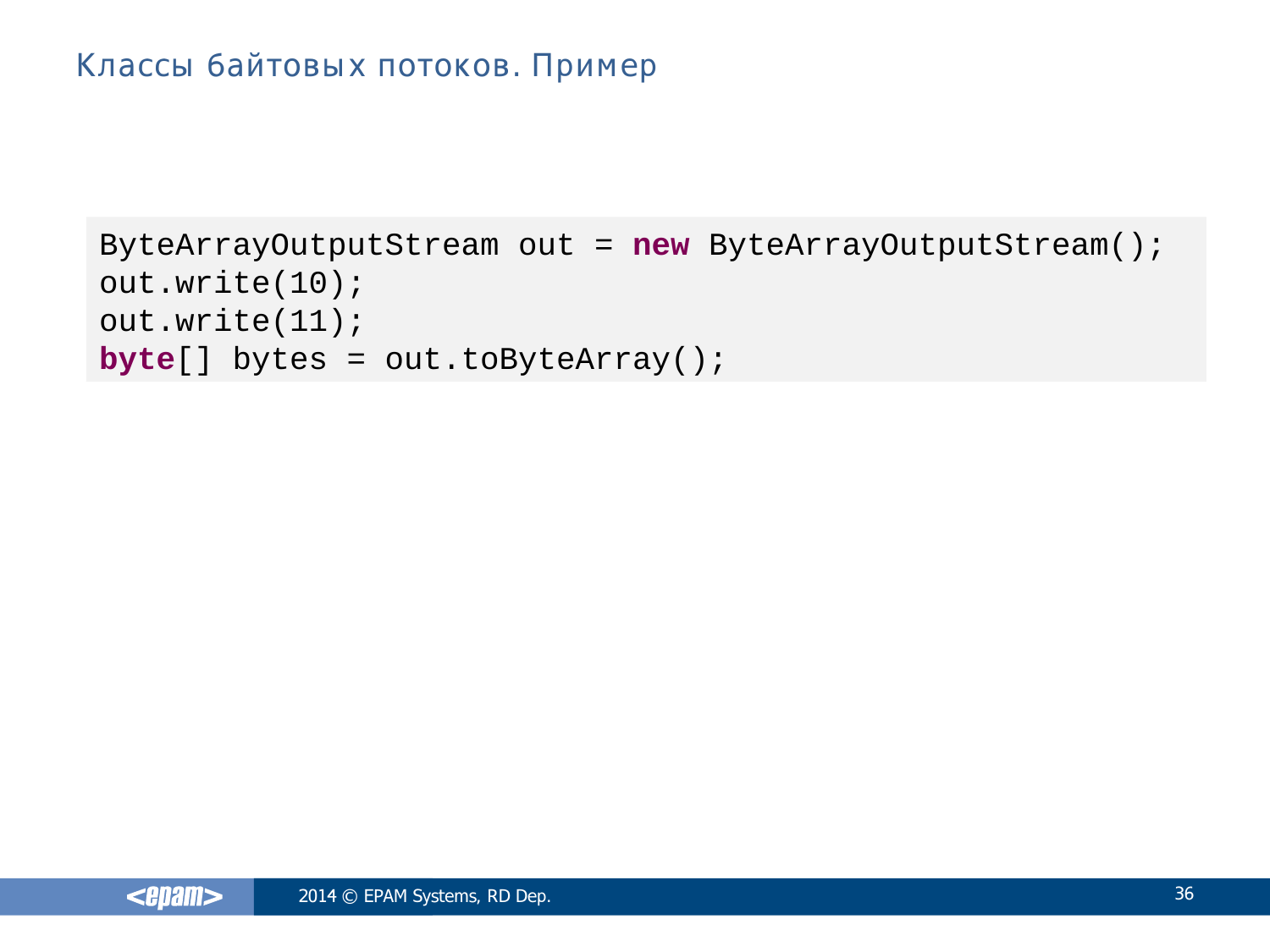

# Классы байтовых потоков. Пример
ByteArrayOutputStream out = new ByteArrayOutputStream();
out.write(10);
out.write(11);
byte[] bytes = out.toByteArray();
36
2014 © EPAM Systems, RD Dep.